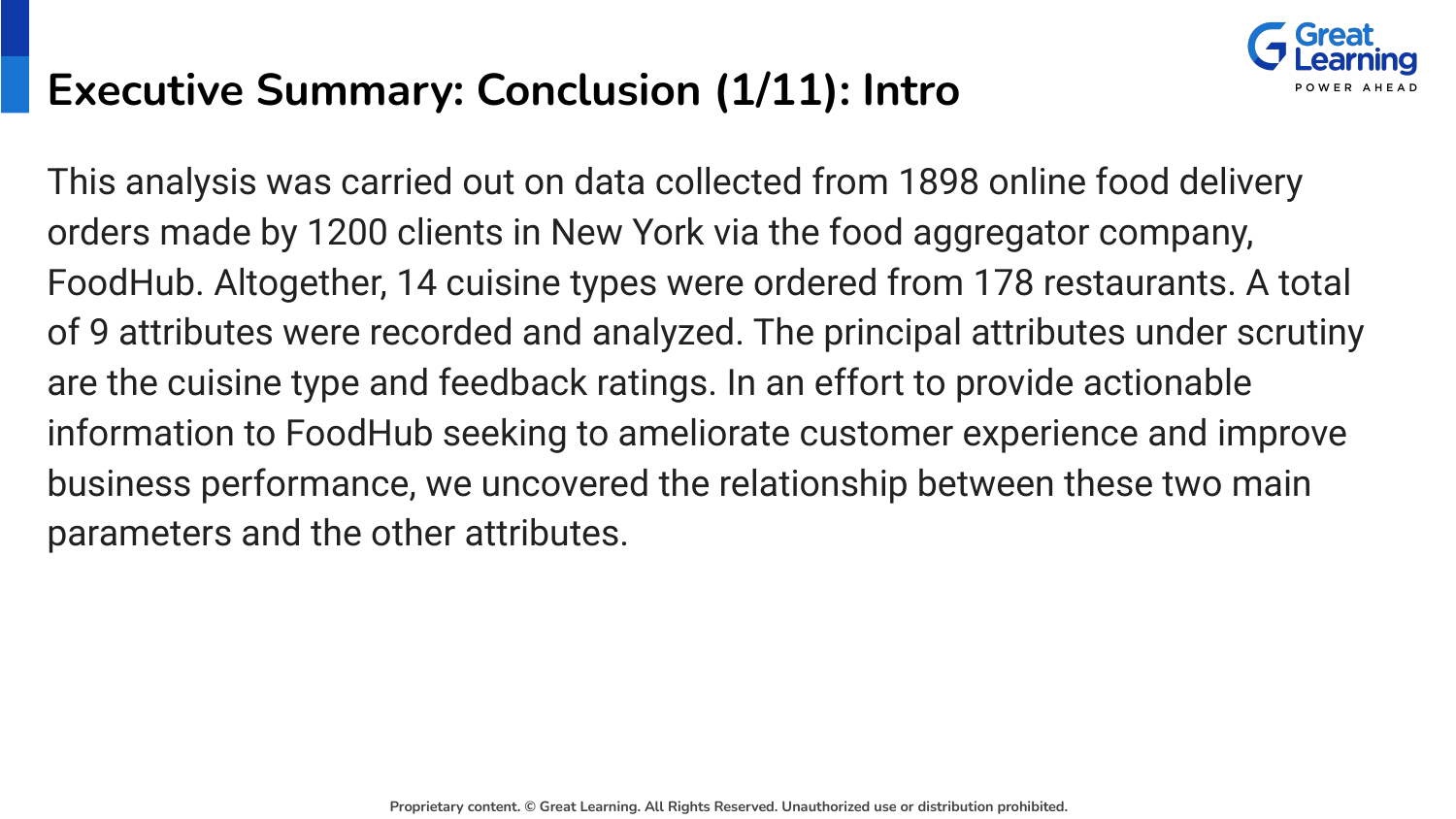

# Executive Summary: Conclusion (1/11): Intro
This analysis was carried out on data collected from 1898 online food delivery orders made by 1200 clients in New York via the food aggregator company, FoodHub. Altogether, 14 cuisine types were ordered from 178 restaurants. A total of 9 attributes were recorded and analyzed. The principal attributes under scrutiny are the cuisine type and feedback ratings. In an effort to provide actionable information to FoodHub seeking to ameliorate customer experience and improve business performance, we uncovered the relationship between these two main parameters and the other attributes.